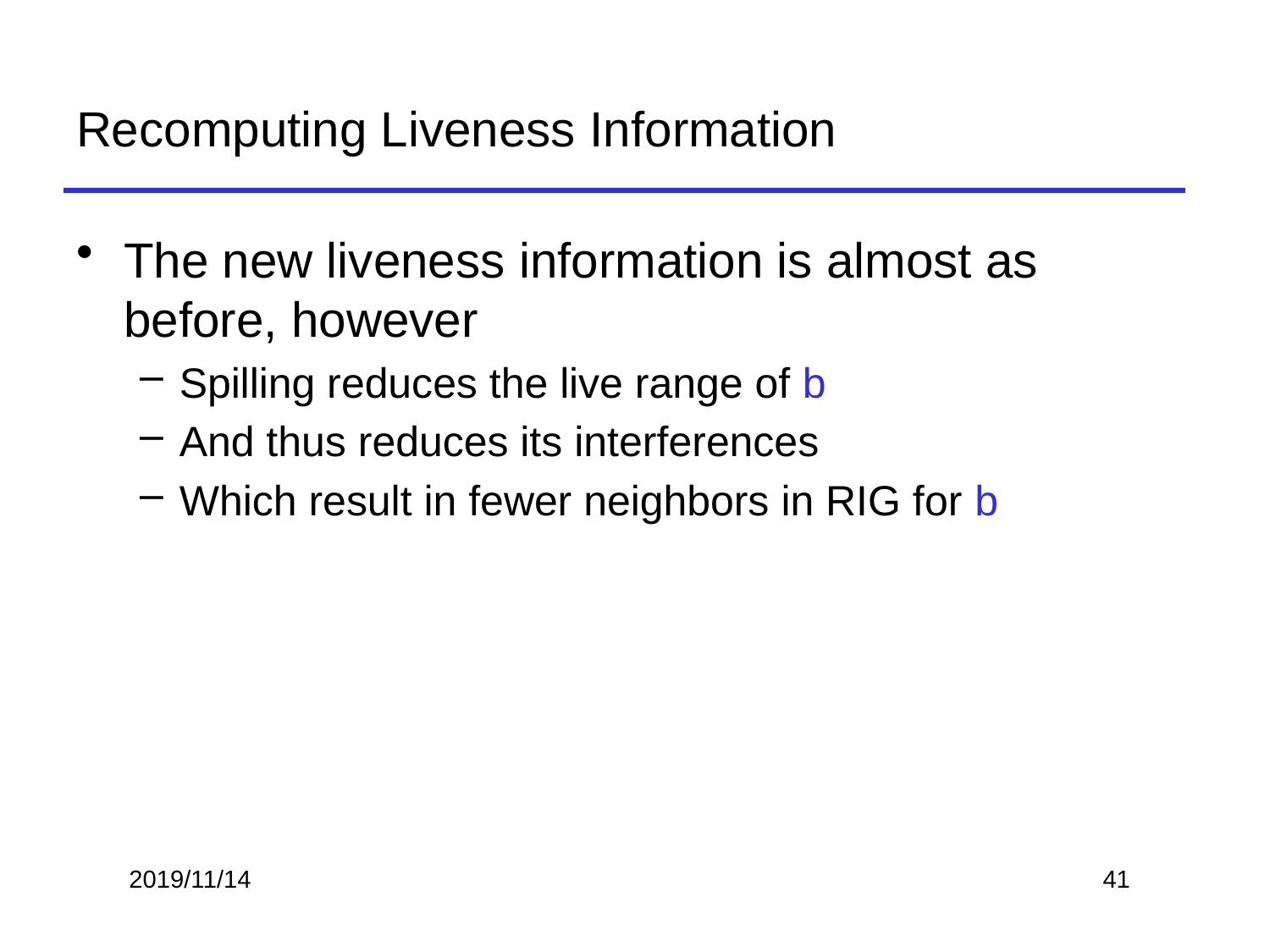

# Recomputing Liveness Information
The new liveness information is almost as before, however
Spilling reduces the live range of b
And thus reduces its interferences
Which result in fewer neighbors in RIG for b
2019/11/14
41